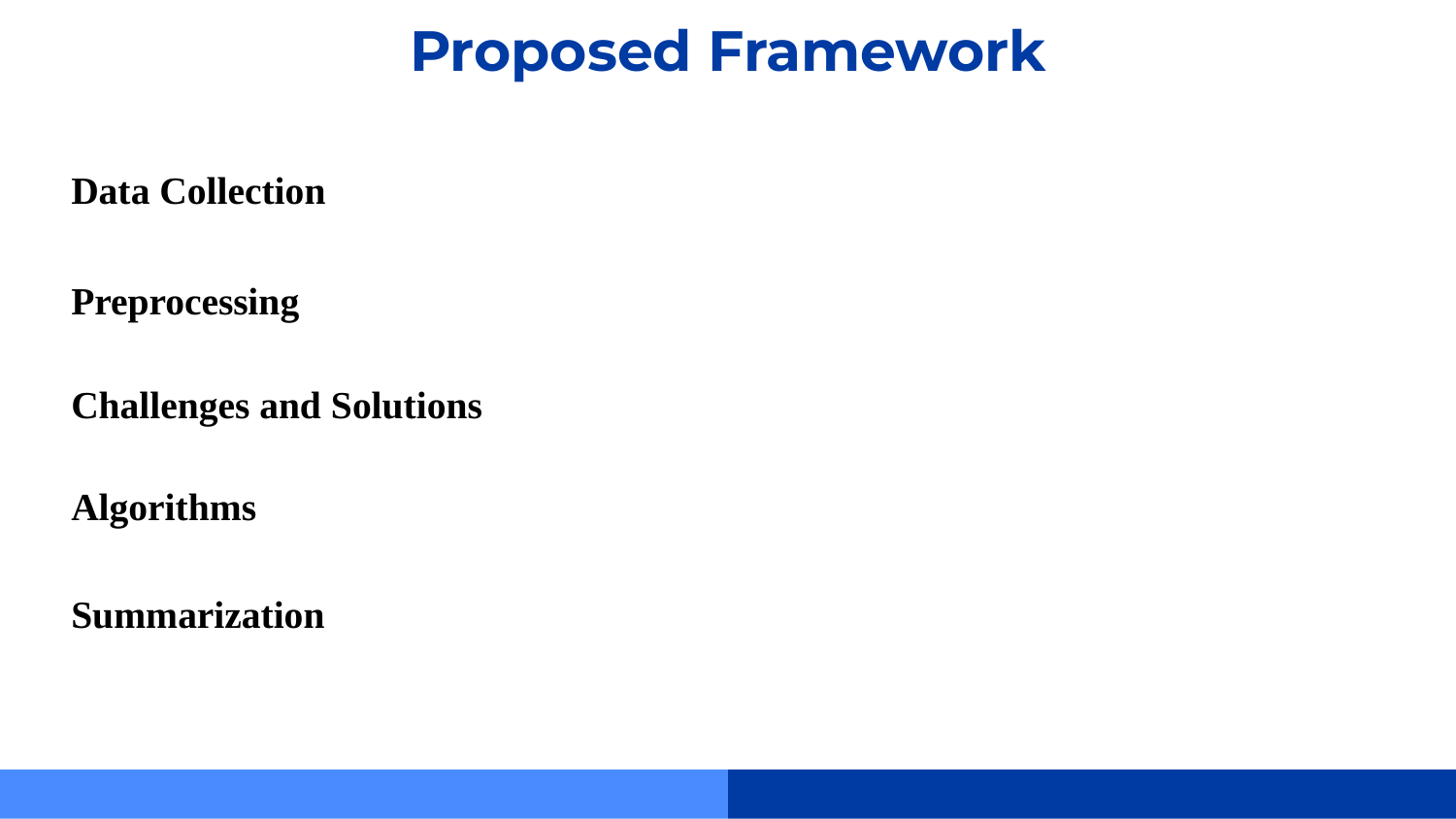

# Proposed Framework
Data Collection
Preprocessing
Challenges and Solutions
Algorithms
Summarization